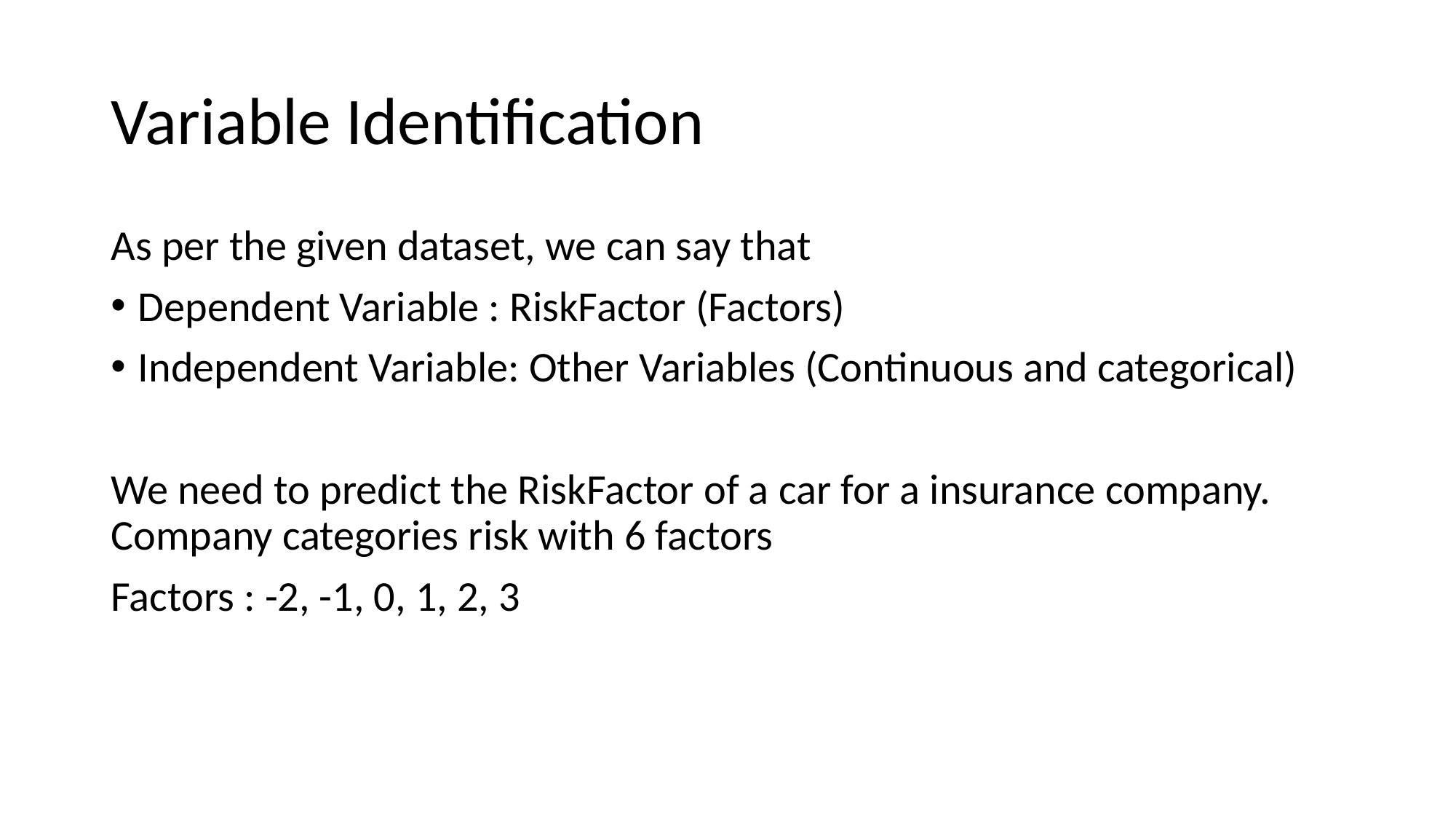

# Variable Identification
As per the given dataset, we can say that
Dependent Variable : RiskFactor (Factors)
Independent Variable: Other Variables (Continuous and categorical)

We need to predict the RiskFactor of a car for a insurance company. Company categories risk with 6 factors
Factors : -2, -1, 0, 1, 2, 3